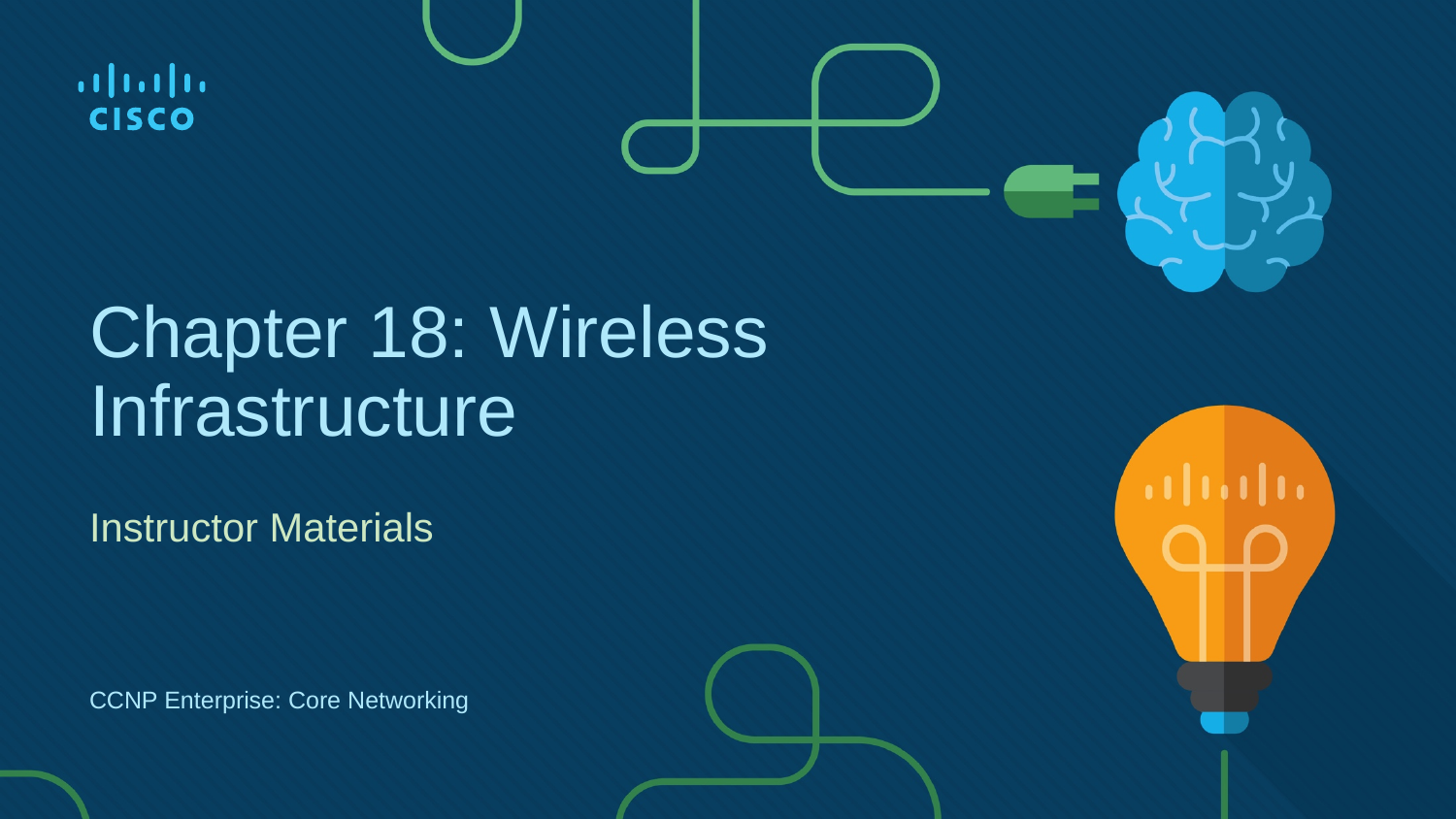

# Chapter 18: Wireless Infrastructure
Instructor Materials
CCNP Enterprise: Core Networking